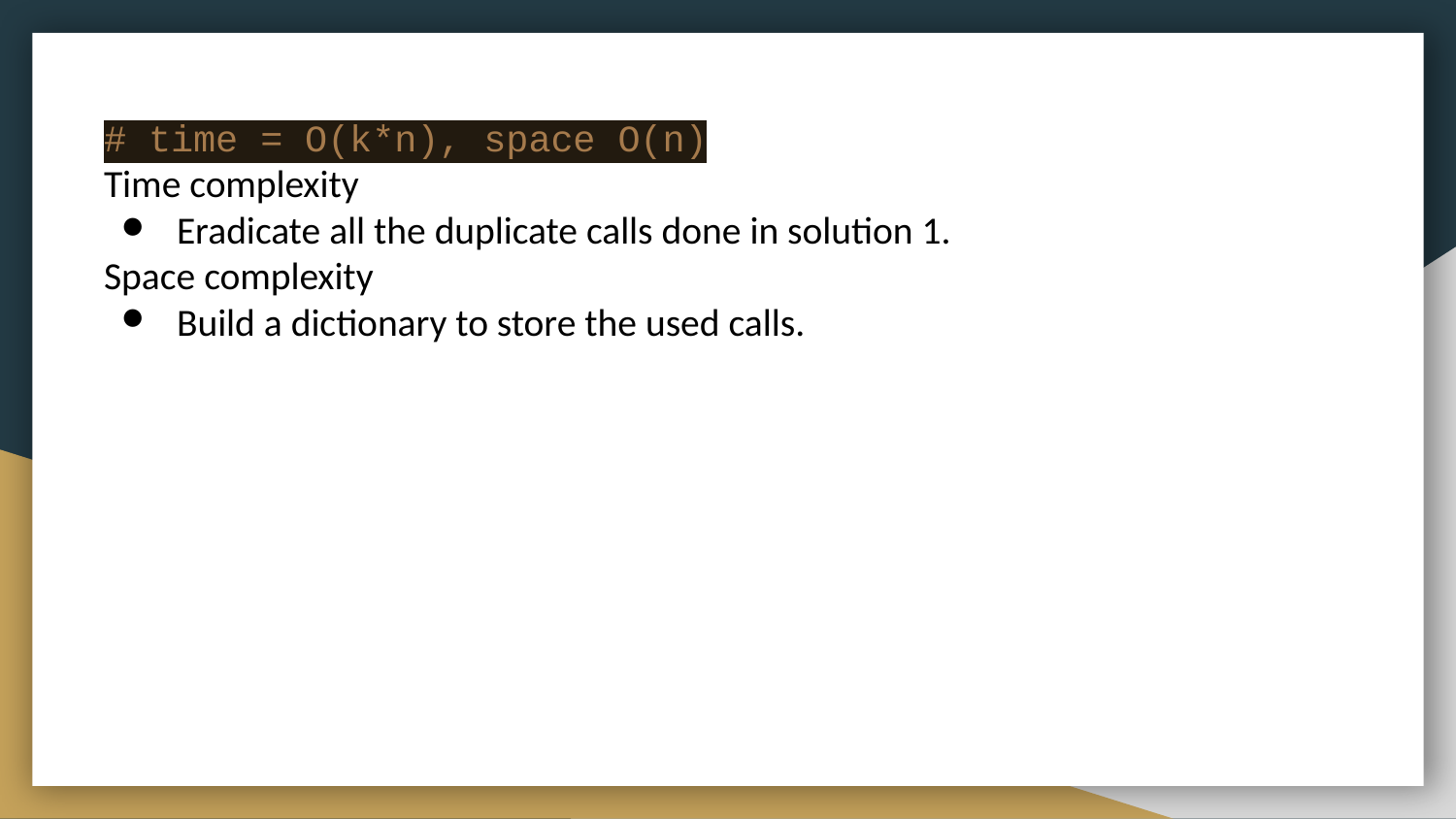

# time = O(k*n), space O(n)
Time complexity
Eradicate all the duplicate calls done in solution 1.
Space complexity
Build a dictionary to store the used calls.